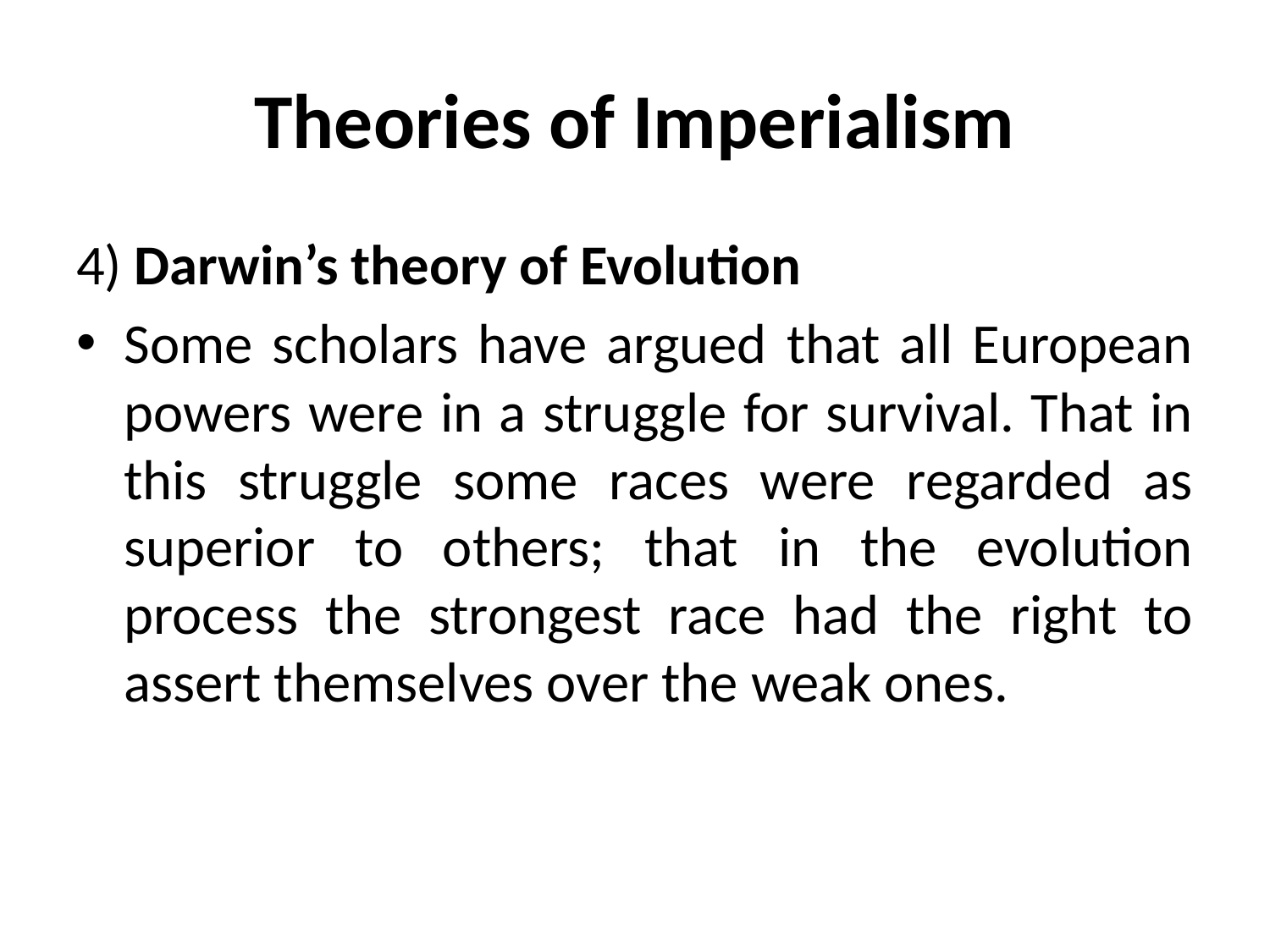

# Theories of Imperialism
4) Darwin’s theory of Evolution
Some scholars have argued that all European powers were in a struggle for survival. That in this struggle some races were regarded as superior to others; that in the evolution process the strongest race had the right to assert themselves over the weak ones.